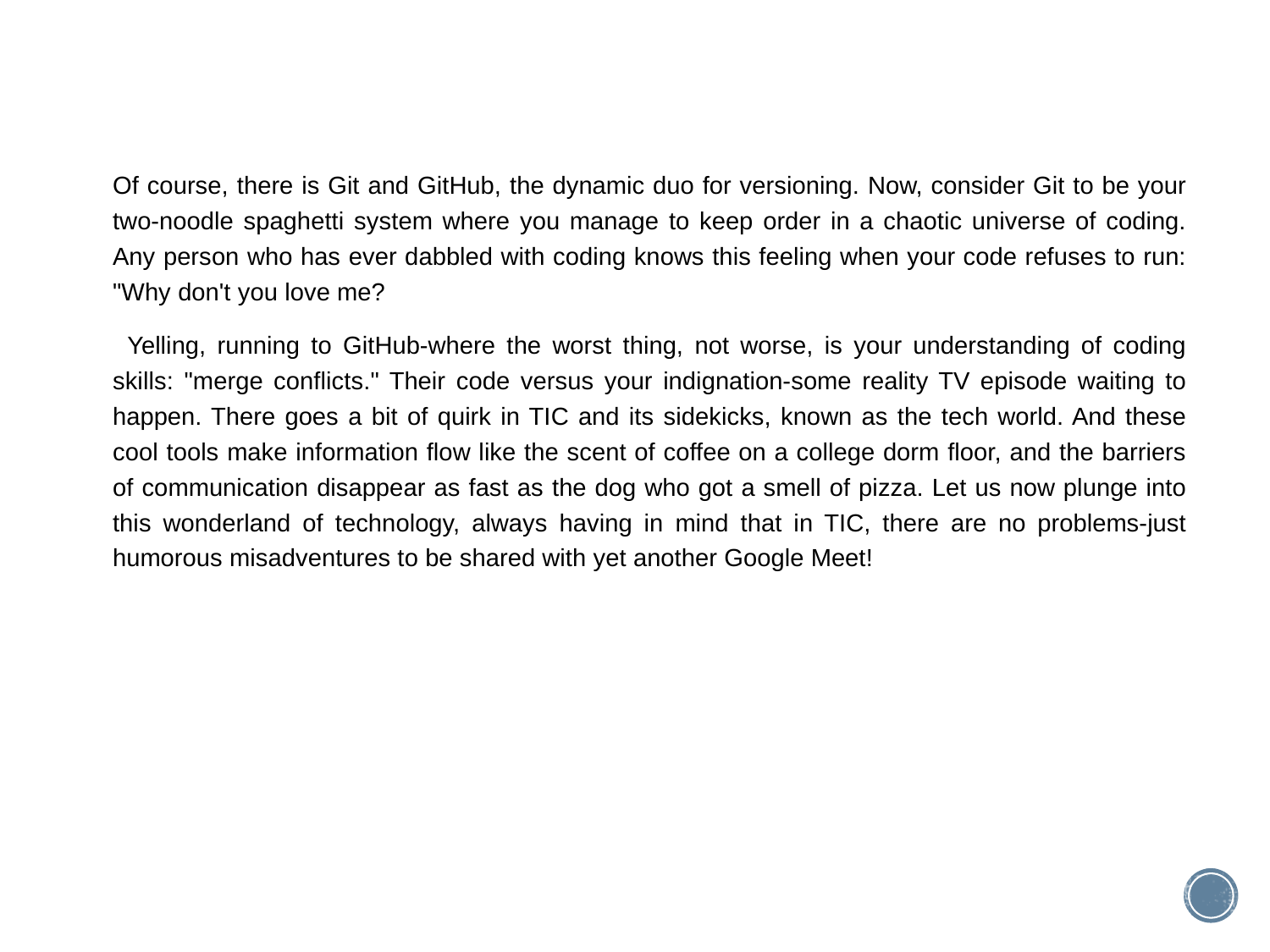

Of course, there is Git and GitHub, the dynamic duo for versioning. Now, consider Git to be your two-noodle spaghetti system where you manage to keep order in a chaotic universe of coding. Any person who has ever dabbled with coding knows this feeling when your code refuses to run: "Why don't you love me?
   Yelling, running to GitHub-where the worst thing, not worse, is your understanding of coding skills: "merge conflicts." Their code versus your indignation-some reality TV episode waiting to happen. There goes a bit of quirk in TIC and its sidekicks, known as the tech world. And these cool tools make information flow like the scent of coffee on a college dorm floor, and the barriers of communication disappear as fast as the dog who got a smell of pizza. Let us now plunge into this wonderland of technology, always having in mind that in TIC, there are no problems-just humorous misadventures to be shared with yet another Google Meet!